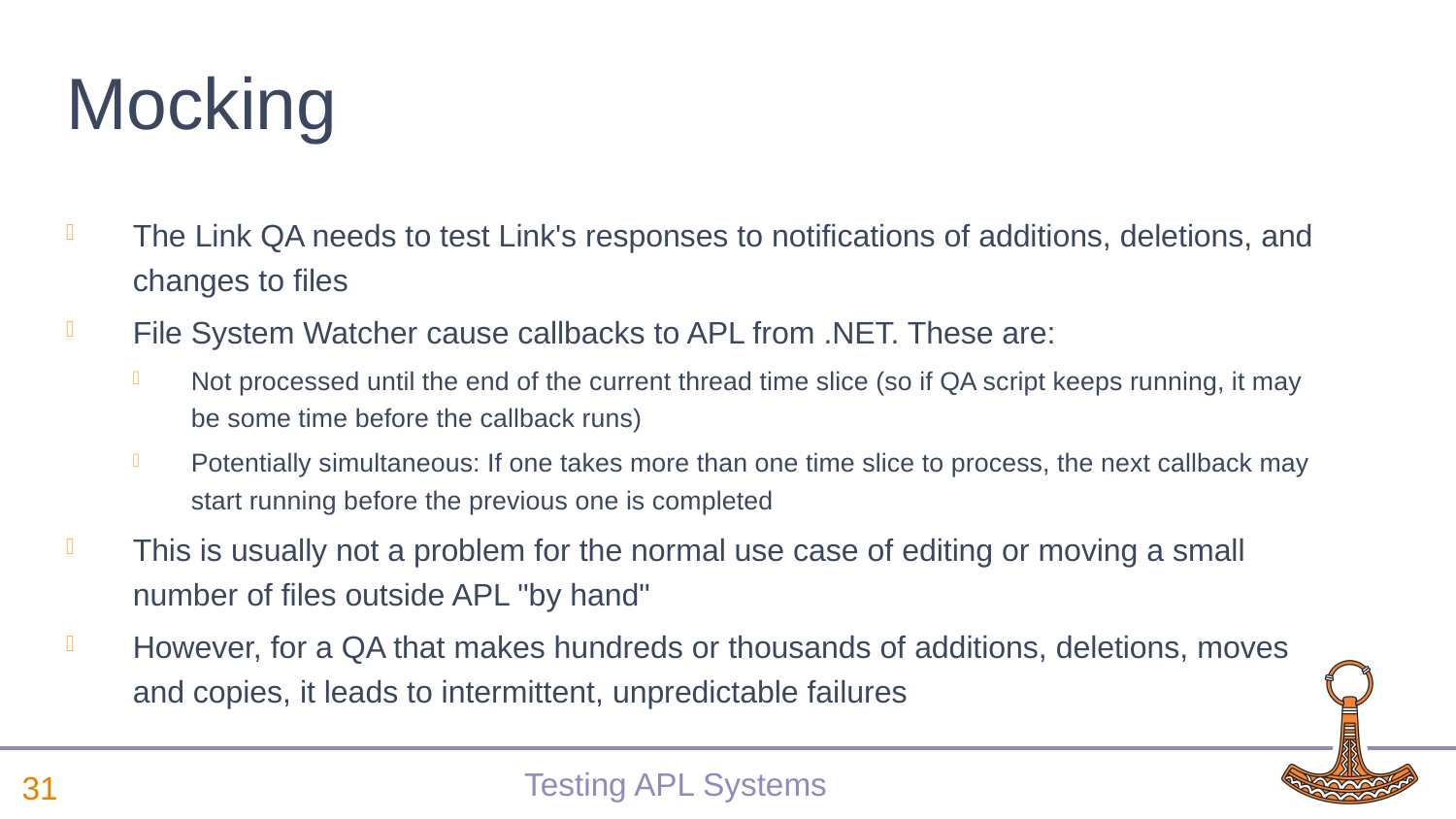

# Mocking
The Link QA needs to test Link's responses to notifications of additions, deletions, and changes to files
File System Watcher cause callbacks to APL from .NET. These are:
Not processed until the end of the current thread time slice (so if QA script keeps running, it may be some time before the callback runs)
Potentially simultaneous: If one takes more than one time slice to process, the next callback may start running before the previous one is completed
This is usually not a problem for the normal use case of editing or moving a small number of files outside APL "by hand"
However, for a QA that makes hundreds or thousands of additions, deletions, moves and copies, it leads to intermittent, unpredictable failures